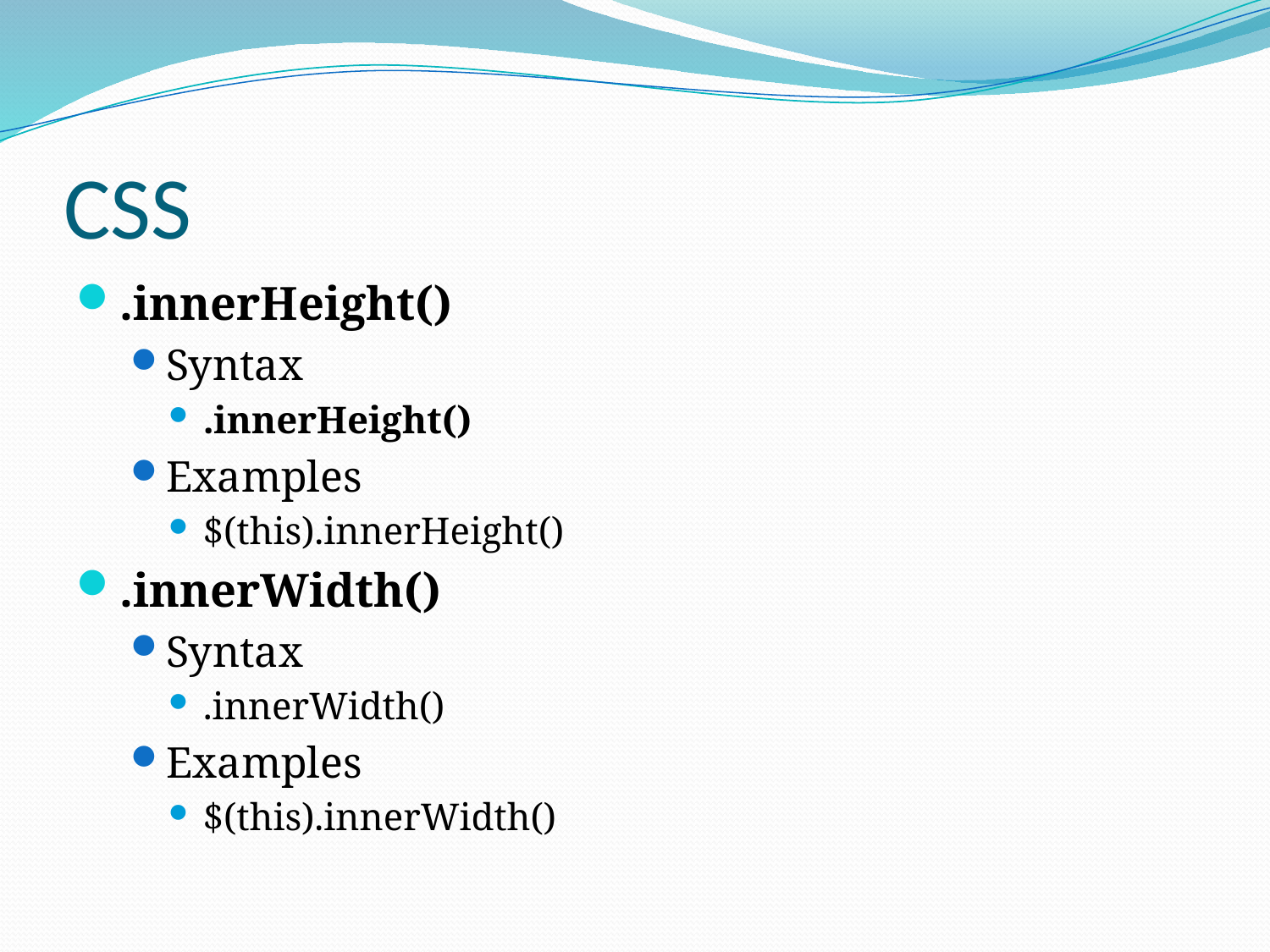

# CSS
.innerHeight()
Syntax
.innerHeight()
Examples
$(this).innerHeight()
.innerWidth()
Syntax
.innerWidth()
Examples
$(this).innerWidth()